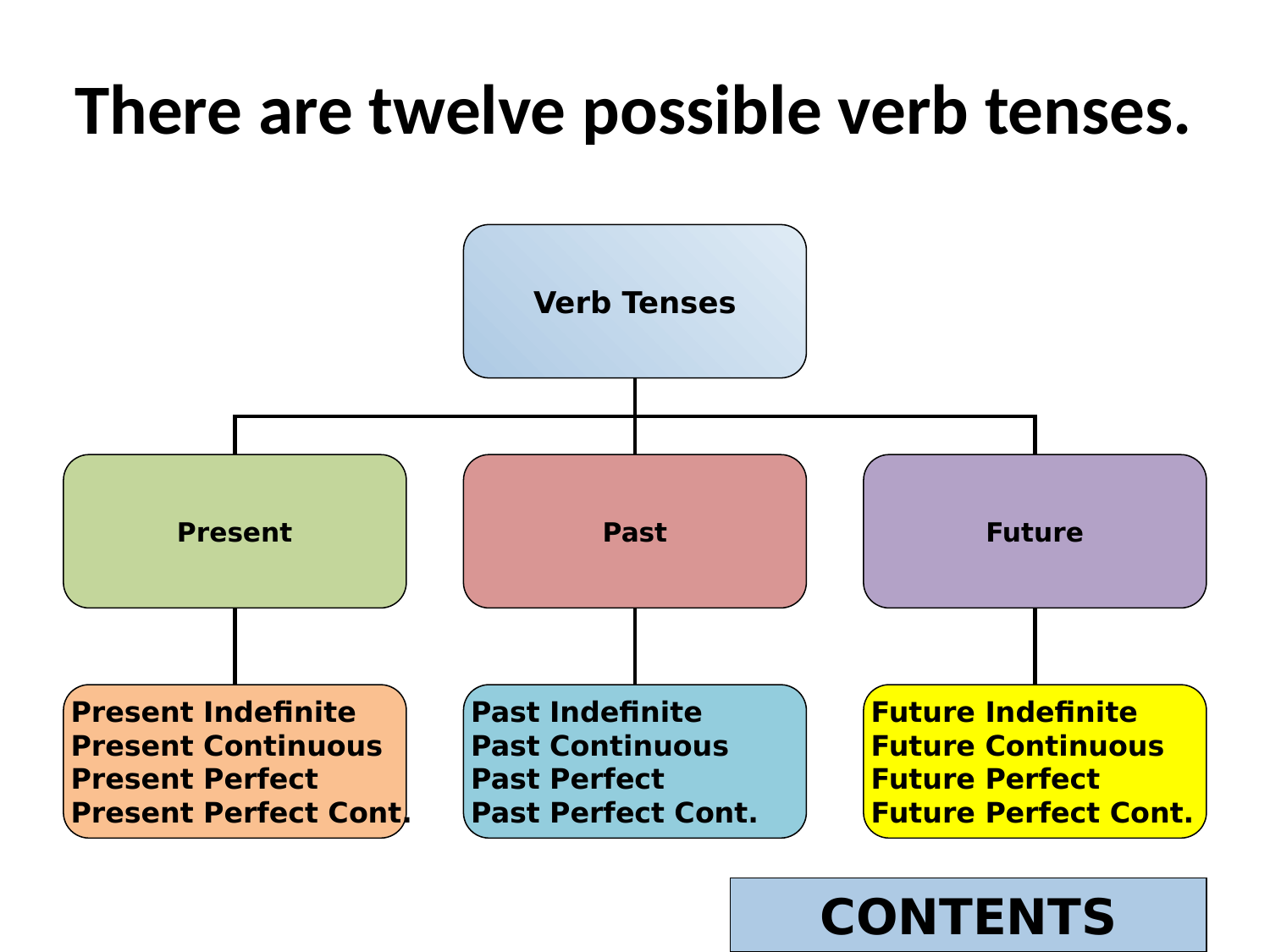

# There are twelve possible verb tenses.
Verb Tenses
Present
Past
Future
Present Indefinite
Present Continuous
Present Perfect
Present Perfect Cont.
Past Indefinite
Past Continuous
Past Perfect
Past Perfect Cont.
Future Indefinite
Future Continuous
Future Perfect
Future Perfect Cont.
CONTENTS